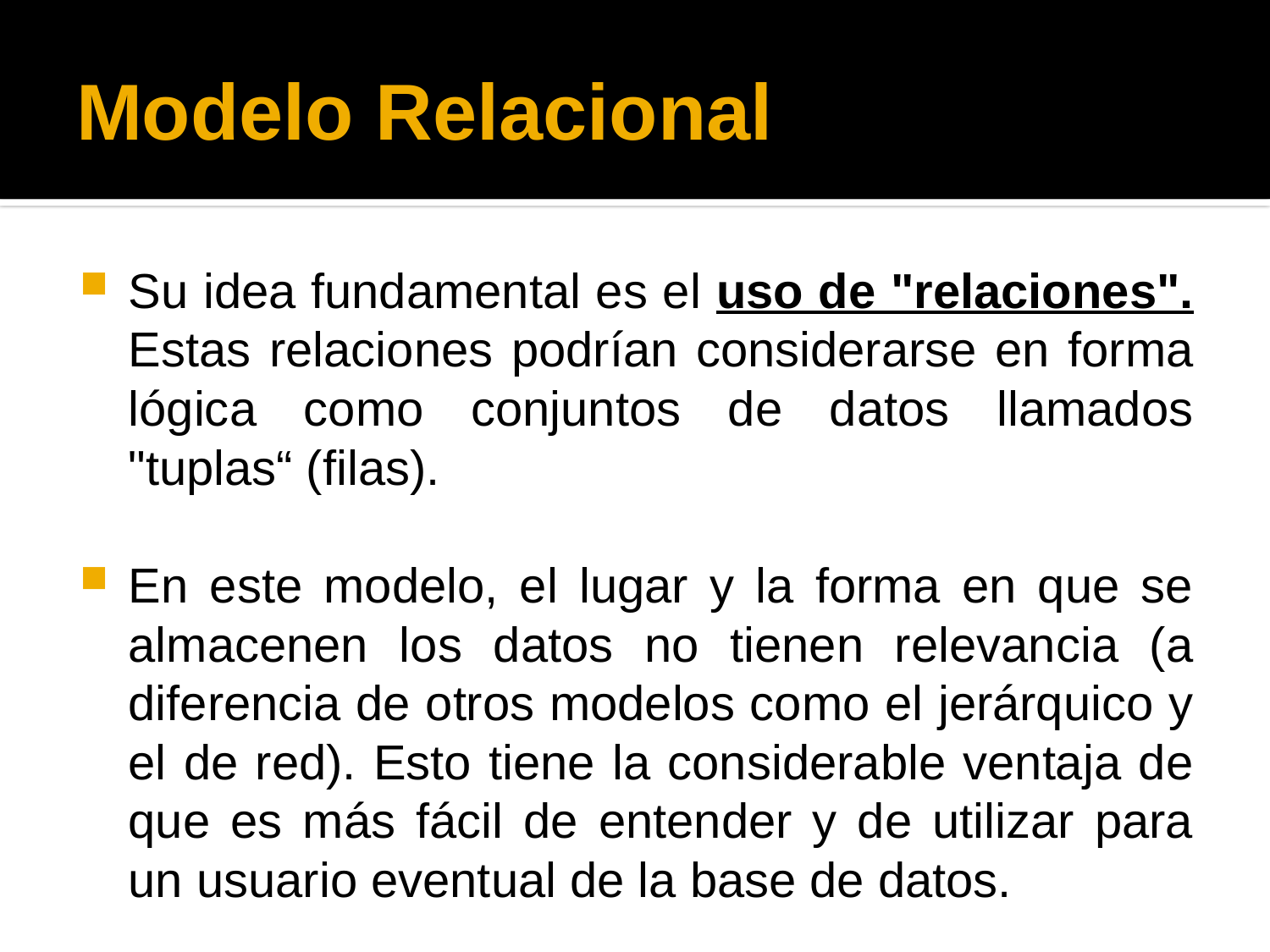

# Modelo Relacional
Su idea fundamental es el uso de "relaciones". Estas relaciones podrían considerarse en forma lógica como conjuntos de datos llamados "tuplas“ (filas).

En este modelo, el lugar y la forma en que se almacenen los datos no tienen relevancia (a diferencia de otros modelos como el jerárquico y el de red). Esto tiene la considerable ventaja de que es más fácil de entender y de utilizar para un usuario eventual de la base de datos.